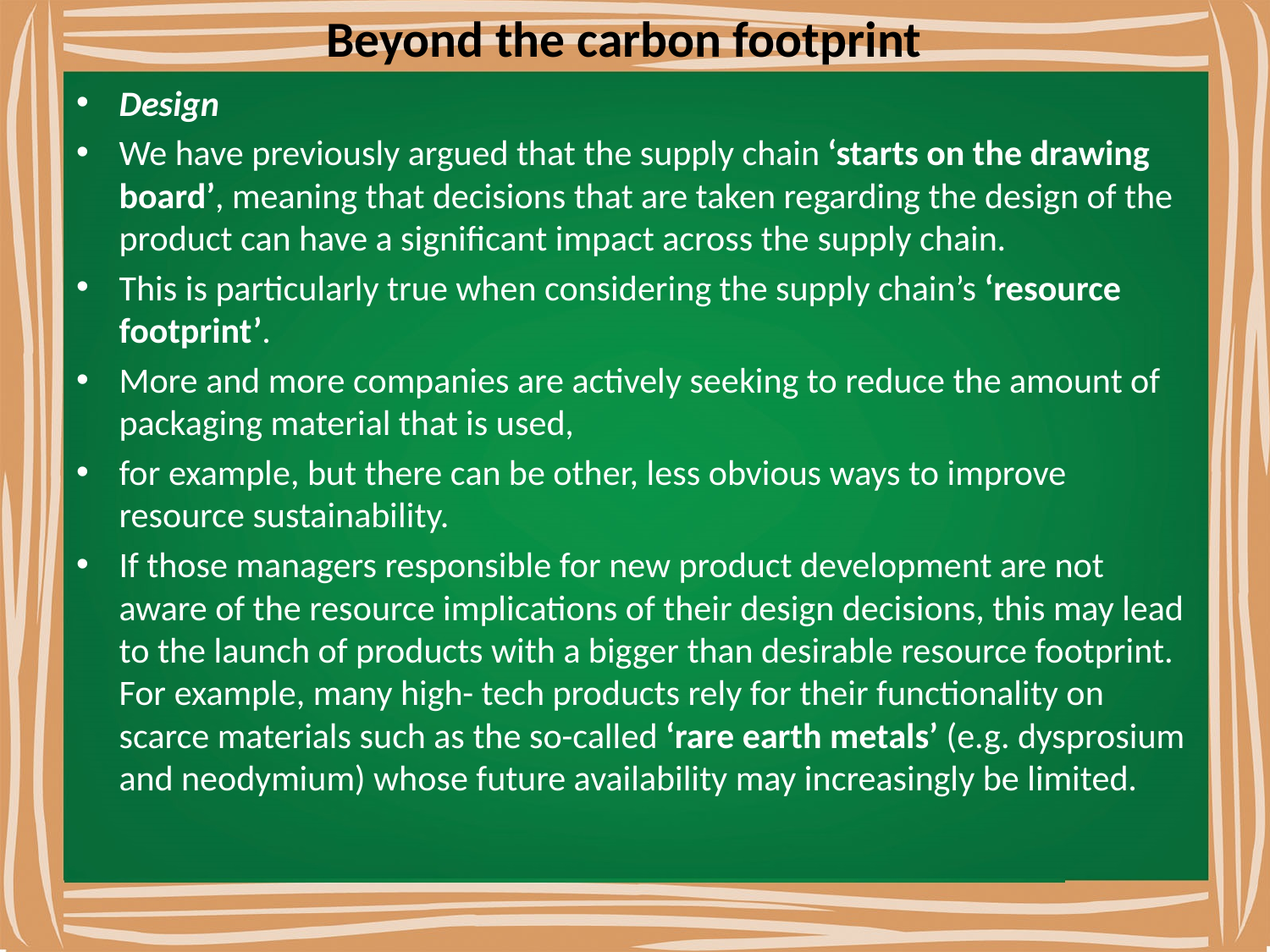

# Beyond the carbon footprint
Design
We have previously argued that the supply chain ‘starts on the drawing board’, meaning that decisions that are taken regarding the design of the product can have a significant impact across the supply chain.
This is particularly true when considering the supply chain’s ‘resource footprint’.
More and more companies are actively seeking to reduce the amount of packaging material that is used,
for example, but there can be other, less obvious ways to improve resource sustainability.
If those managers responsible for new product development are not aware of the resource implications of their design decisions, this may lead to the launch of products with a bigger than desirable resource footprint. For example, many high- tech products rely for their functionality on scarce materials such as the so-called ‘rare earth metals’ (e.g. dysprosium and neodymium) whose future availability may increasingly be limited.